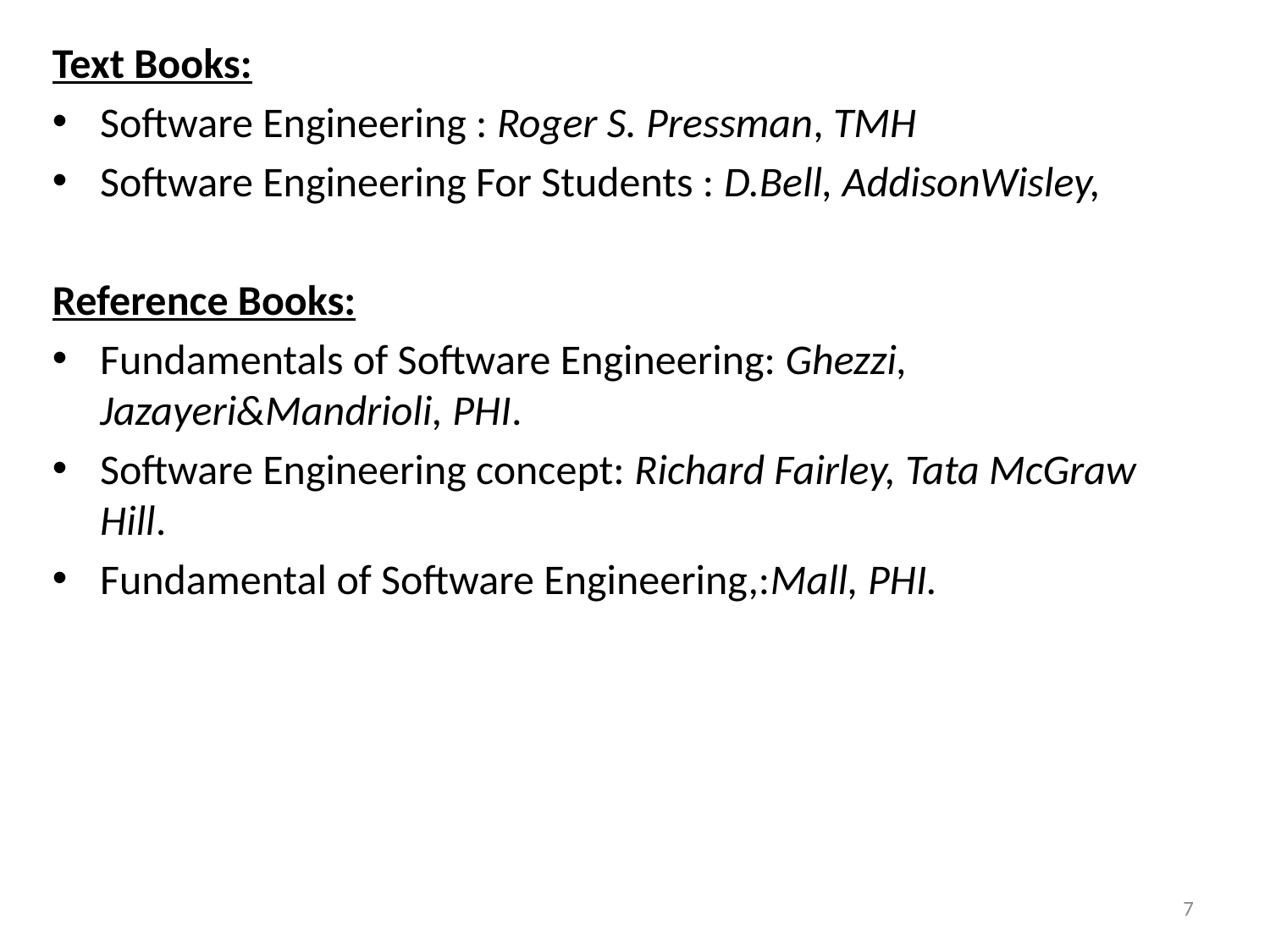

Text Books:
Software Engineering : Roger S. Pressman, TMH
Software Engineering For Students : D.Bell, AddisonWisley,

Reference Books:
Fundamentals of Software Engineering: Ghezzi, Jazayeri&Mandrioli, PHI.
Software Engineering concept: Richard Fairley, Tata McGraw Hill.
Fundamental of Software Engineering,:Mall, PHI.

7